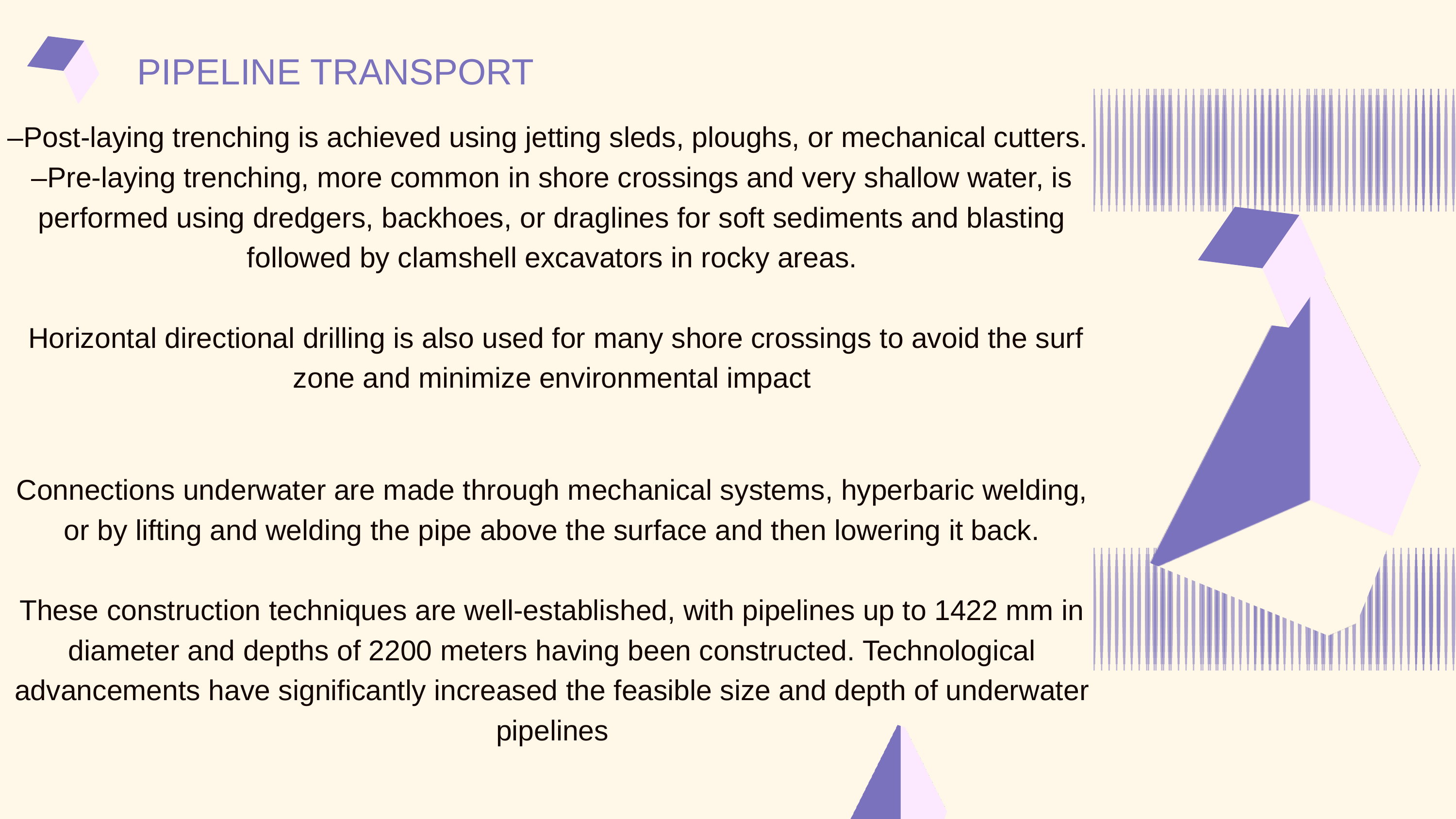

PIPELINE TRANSPORT
–Post-laying trenching is achieved using jetting sleds, ploughs, or mechanical cutters.
–Pre-laying trenching, more common in shore crossings and very shallow water, is performed using dredgers, backhoes, or draglines for soft sediments and blasting followed by clamshell excavators in rocky areas.

 Horizontal directional drilling is also used for many shore crossings to avoid the surf zone and minimize environmental impact

Connections underwater are made through mechanical systems, hyperbaric welding, or by lifting and welding the pipe above the surface and then lowering it back.

These construction techniques are well-established, with pipelines up to 1422 mm in diameter and depths of 2200 meters having been constructed. Technological advancements have significantly increased the feasible size and depth of underwater pipelines